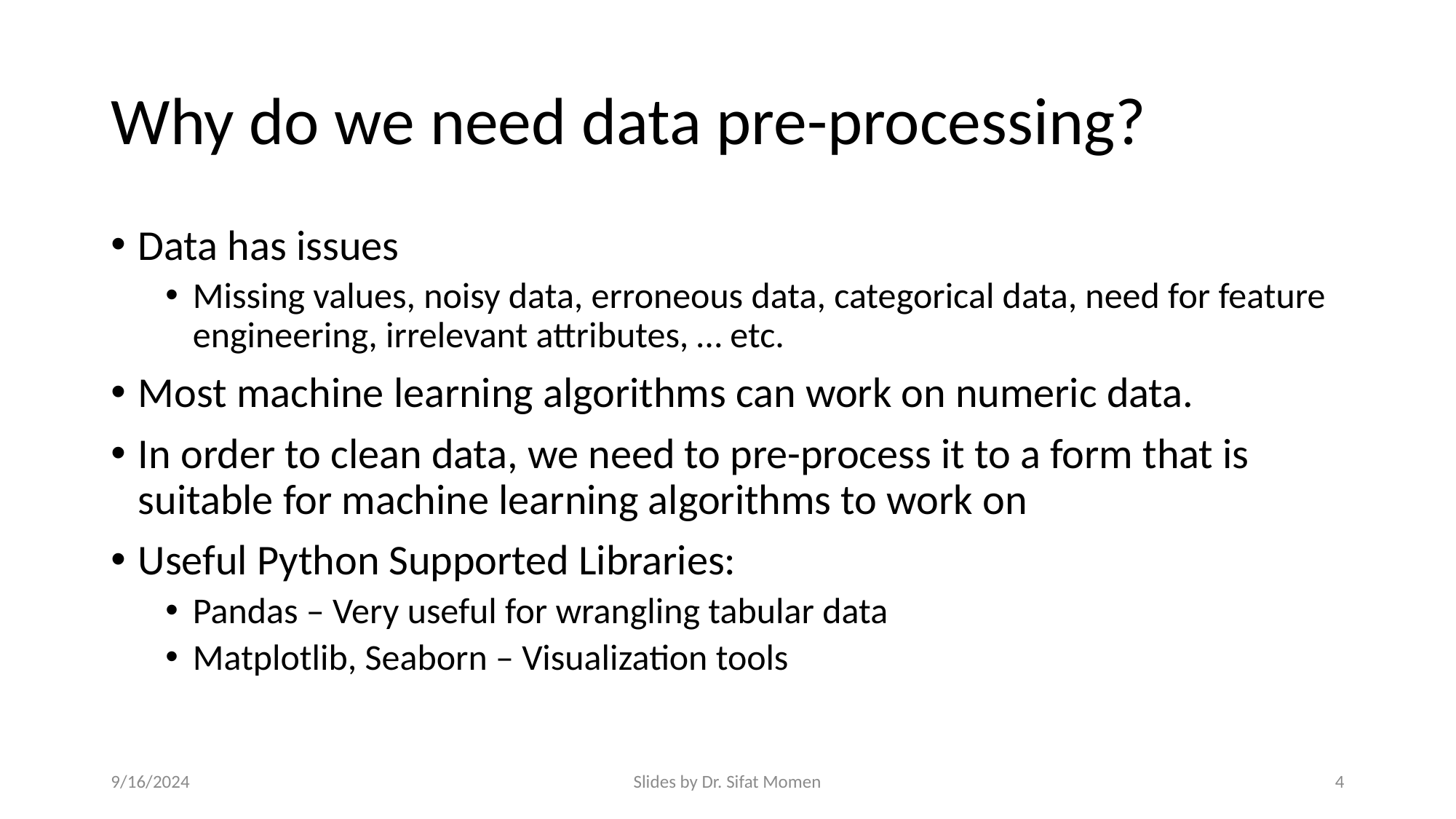

# Why do we need data pre-processing?
Data has issues
Missing values, noisy data, erroneous data, categorical data, need for feature engineering, irrelevant attributes, … etc.
Most machine learning algorithms can work on numeric data.
In order to clean data, we need to pre-process it to a form that is suitable for machine learning algorithms to work on
Useful Python Supported Libraries:
Pandas – Very useful for wrangling tabular data
Matplotlib, Seaborn – Visualization tools

9/16/2024
Slides by Dr. Sifat Momen
4